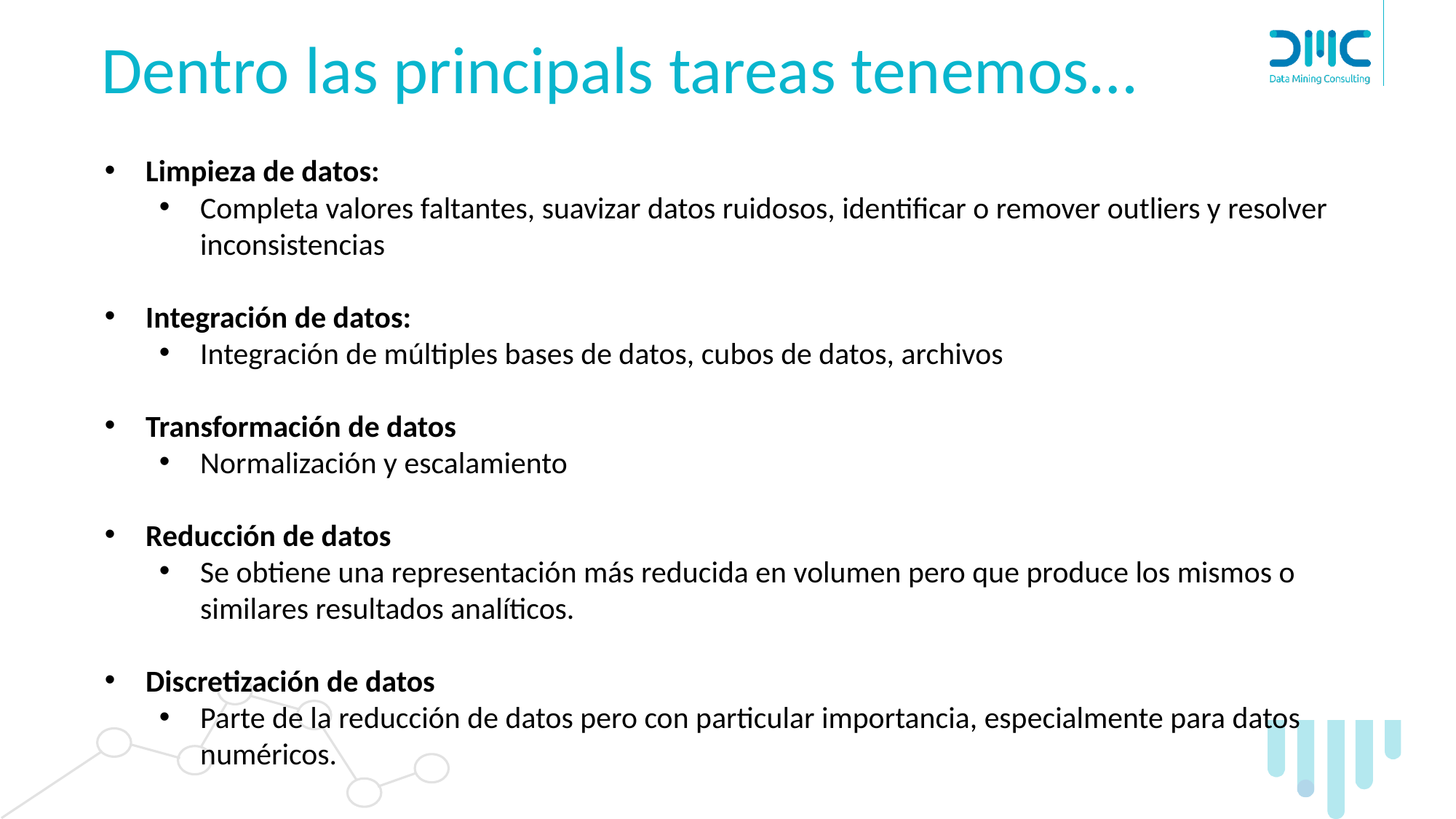

# Dentro las principals tareas tenemos…
Limpieza de datos:
Completa valores faltantes, suavizar datos ruidosos, identificar o remover outliers y resolver inconsistencias

Integración de datos:
Integración de múltiples bases de datos, cubos de datos, archivos

Transformación de datos
Normalización y escalamiento

Reducción de datos
Se obtiene una representación más reducida en volumen pero que produce los mismos o similares resultados analíticos.

Discretización de datos
Parte de la reducción de datos pero con particular importancia, especialmente para datos numéricos.